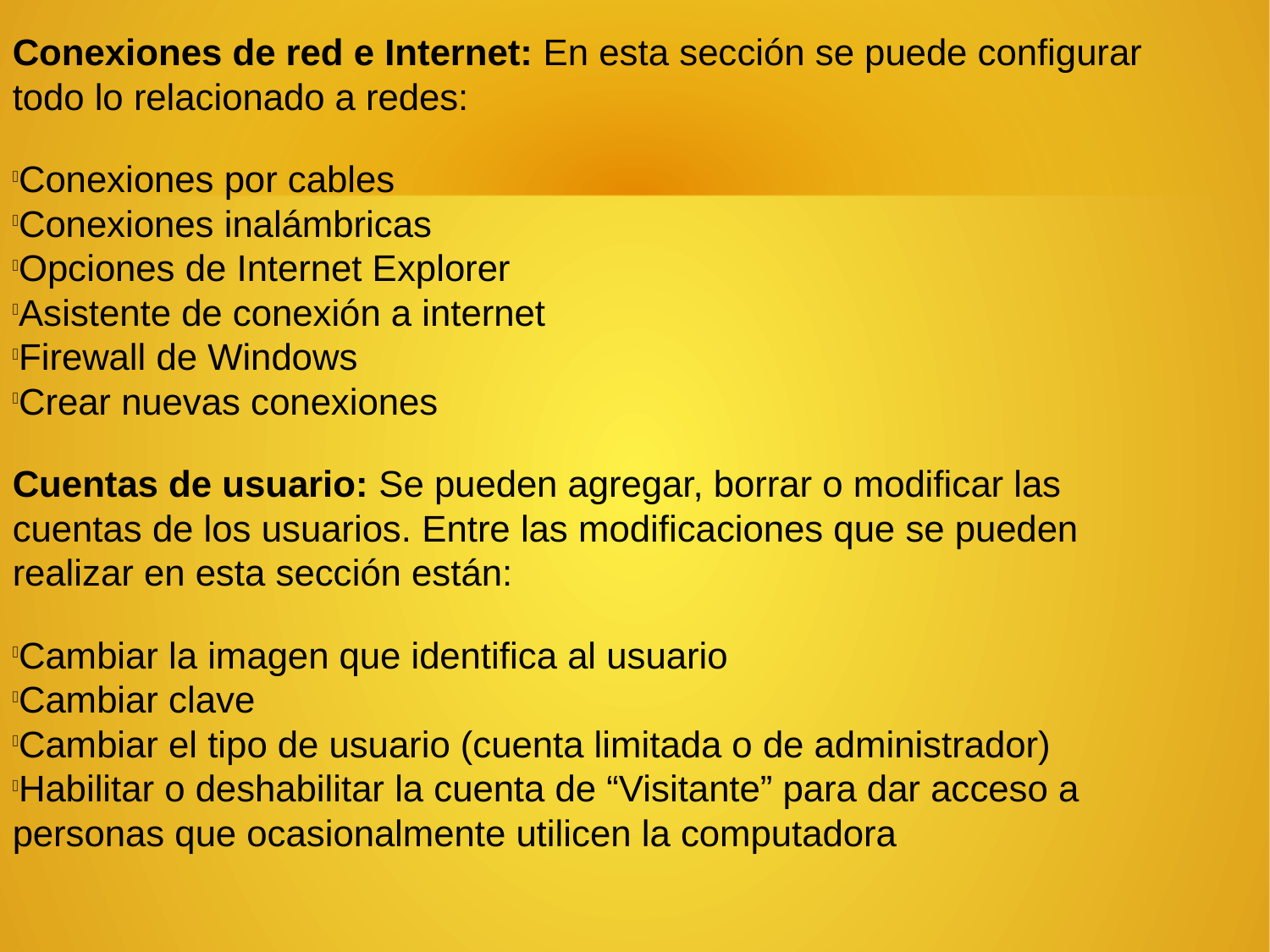

Conexiones de red e Internet: En esta sección se puede configurar todo lo relacionado a redes:

Conexiones por cables
Conexiones inalámbricas
Opciones de Internet Explorer
Asistente de conexión a internet
Firewall de Windows
Crear nuevas conexiones

Cuentas de usuario: Se pueden agregar, borrar o modificar las cuentas de los usuarios. Entre las modificaciones que se pueden realizar en esta sección están:

Cambiar la imagen que identifica al usuario
Cambiar clave
Cambiar el tipo de usuario (cuenta limitada o de administrador)
Habilitar o deshabilitar la cuenta de “Visitante” para dar acceso a personas que ocasionalmente utilicen la computadora